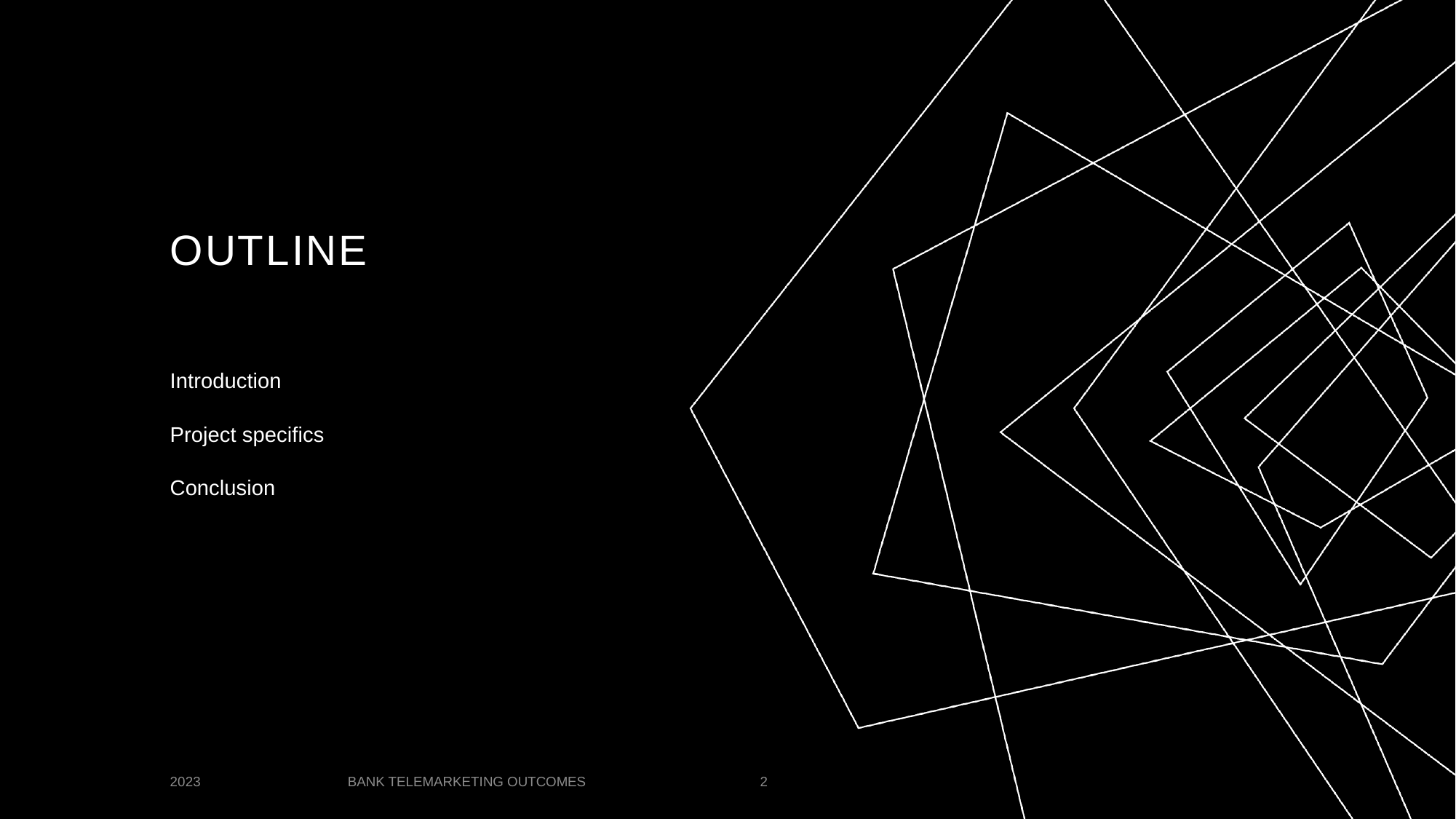

# Outline
Introduction
Project specifics
Conclusion
BANK TELEMARKETING OUTCOMES
2023
2